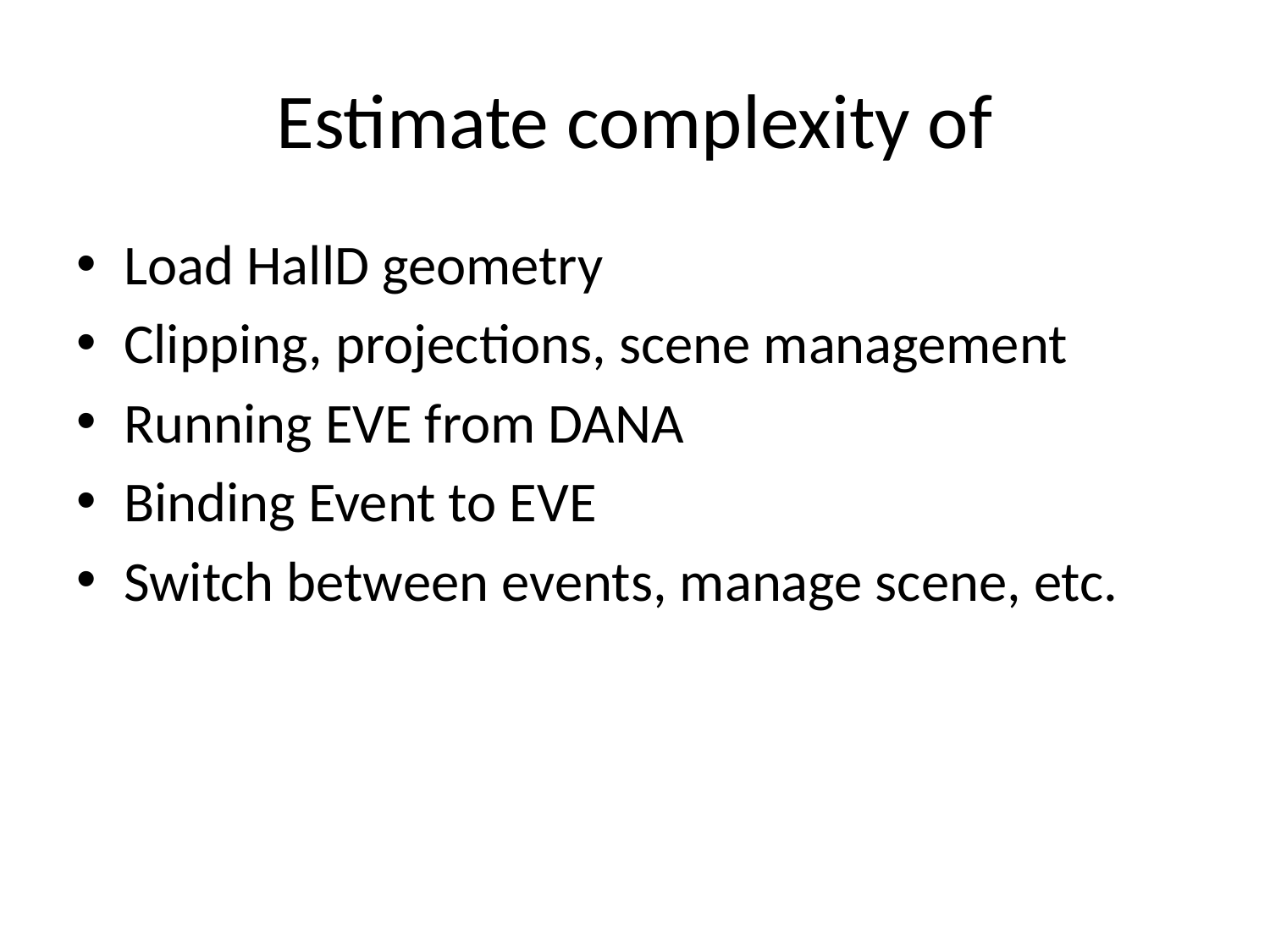

# Estimate complexity of
Load HallD geometry
Clipping, projections, scene management
Running EVE from DANA
Binding Event to EVE
Switch between events, manage scene, etc.